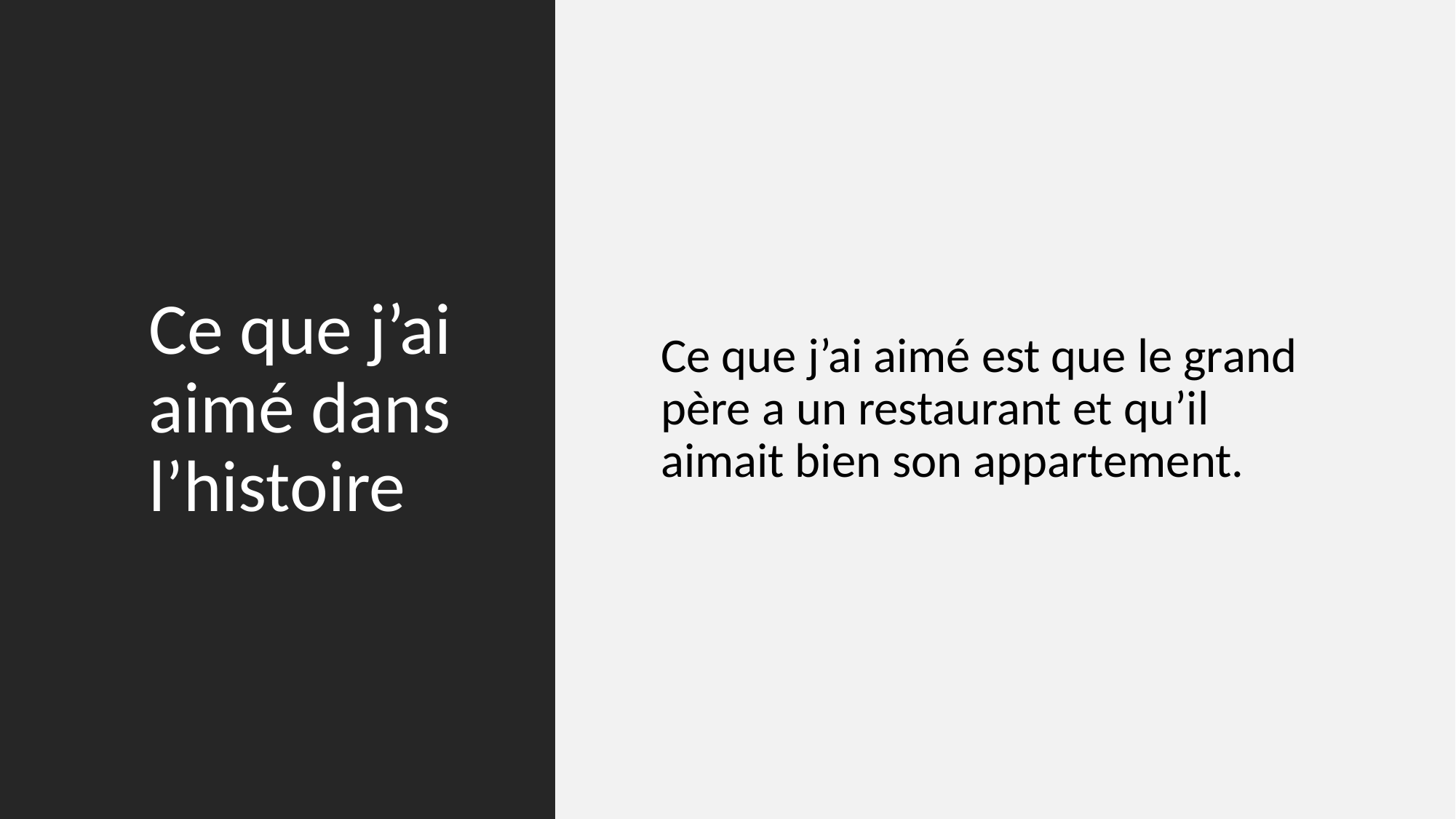

# Ce que j’ai aimé dans l’histoire
Ce que j’ai aimé est que le grand père a un restaurant et qu’il aimait bien son appartement.